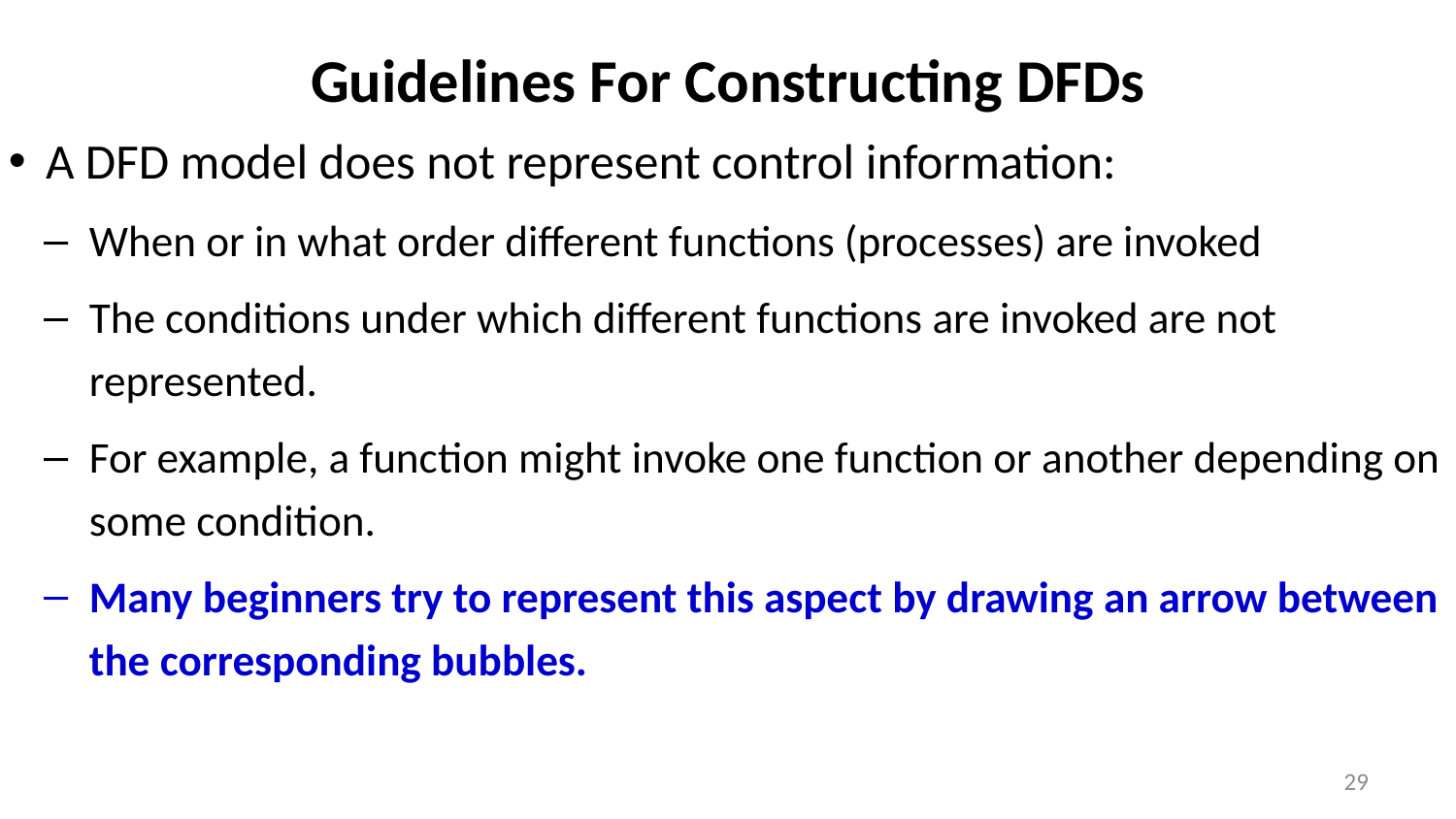

# Guidelines For Constructing DFDs
A DFD model does not represent control information:
When or in what order different functions (processes) are invoked
The conditions under which different functions are invoked are not represented.
For example, a function might invoke one function or another depending on some condition.
Many beginners try to represent this aspect by drawing an arrow between the corresponding bubbles.
29